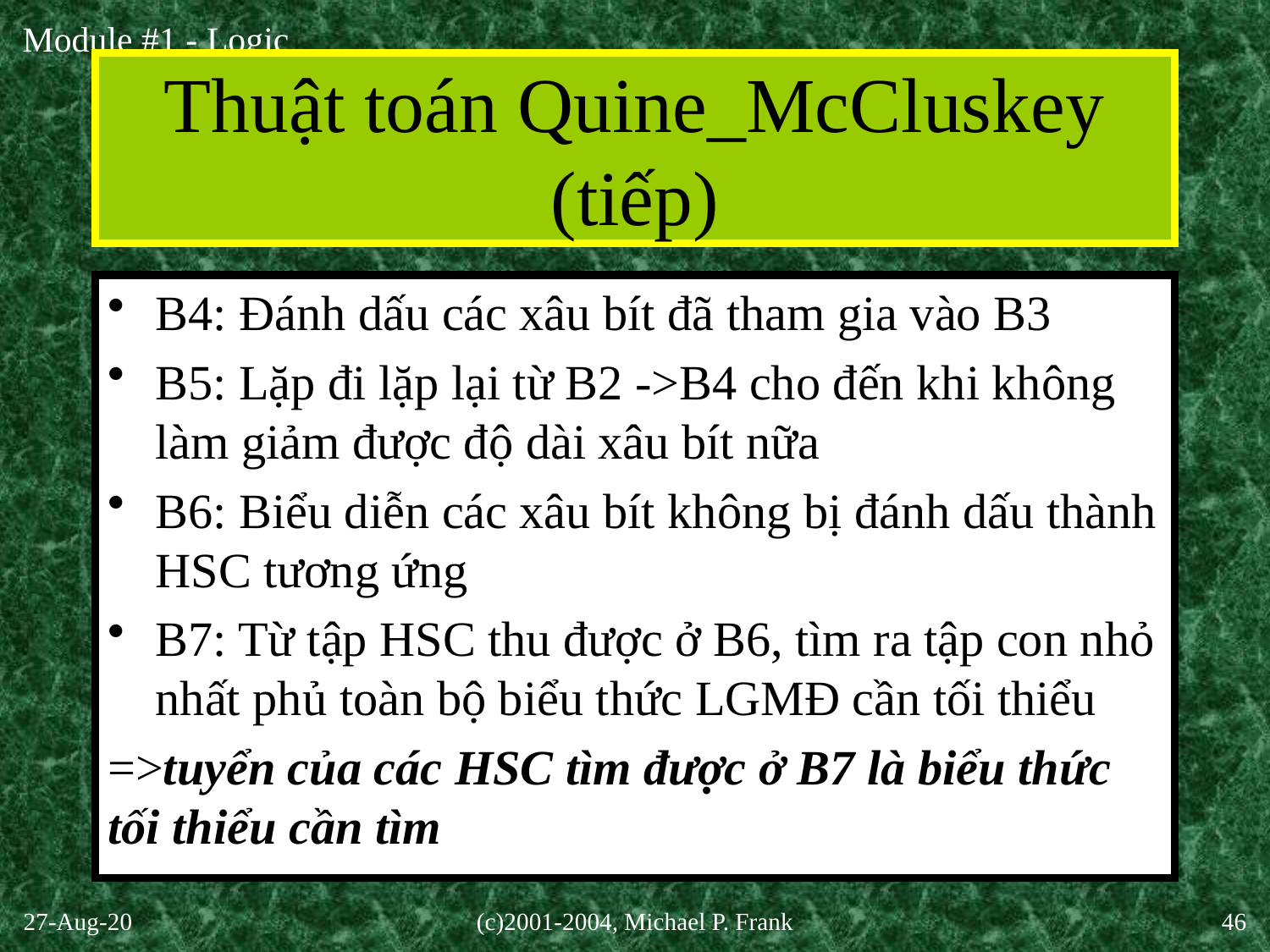

# Thuật toán Quine_McCluskey (tiếp)
B4: Đánh dấu các xâu bít đã tham gia vào B3
B5: Lặp đi lặp lại từ B2 ->B4 cho đến khi không làm giảm được độ dài xâu bít nữa
B6: Biểu diễn các xâu bít không bị đánh dấu thành HSC tương ứng
B7: Từ tập HSC thu được ở B6, tìm ra tập con nhỏ nhất phủ toàn bộ biểu thức LGMĐ cần tối thiểu
=>tuyển của các HSC tìm được ở B7 là biểu thức tối thiểu cần tìm
27-Aug-20
(c)2001-2004, Michael P. Frank
46